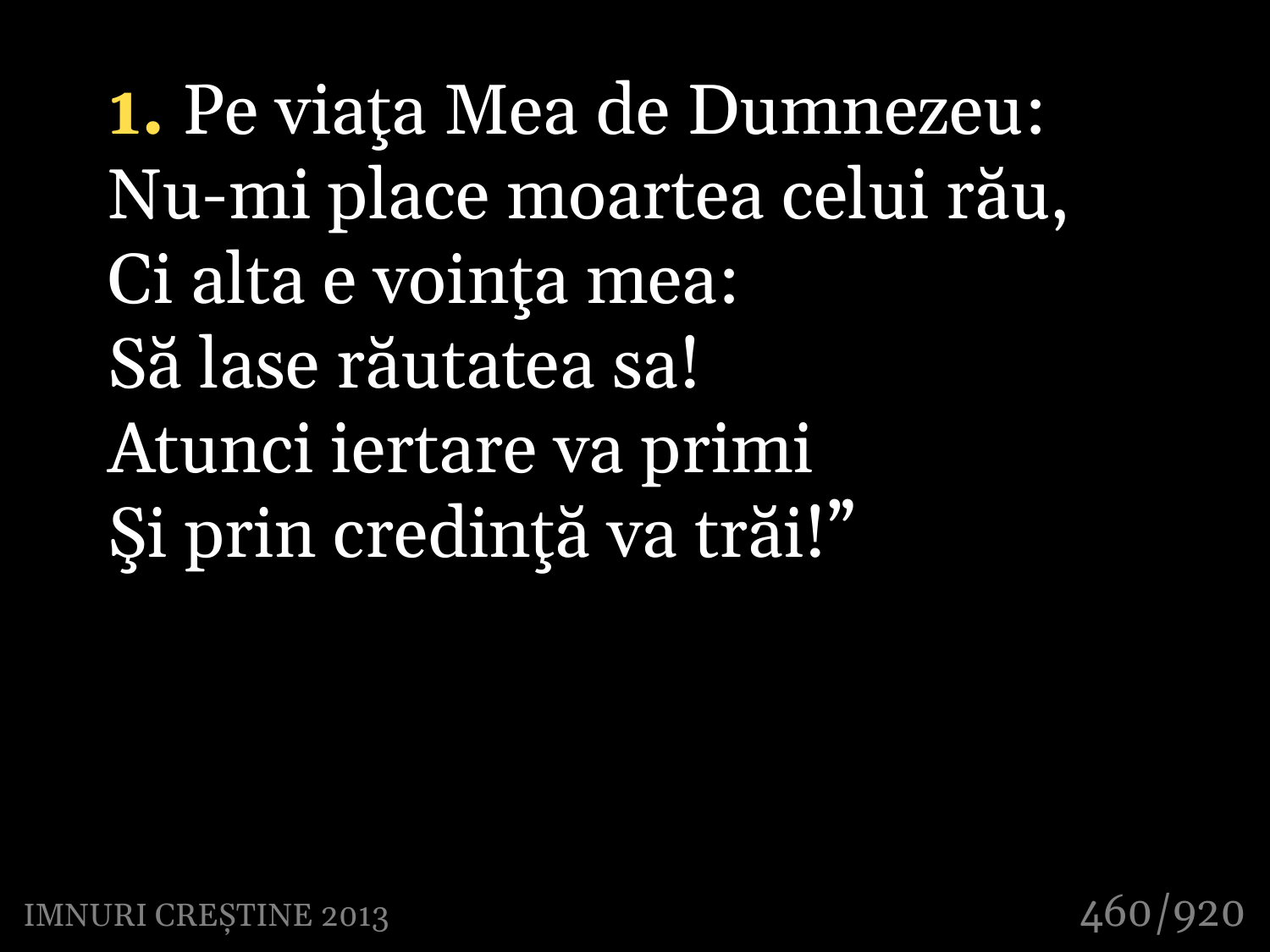

1. Pe viaţa Mea de Dumnezeu:
Nu-mi place moartea celui rău,
Ci alta e voinţa mea:
Să lase răutatea sa!
Atunci iertare va primi
Şi prin credinţă va trăi!”
460/920
IMNURI CREȘTINE 2013